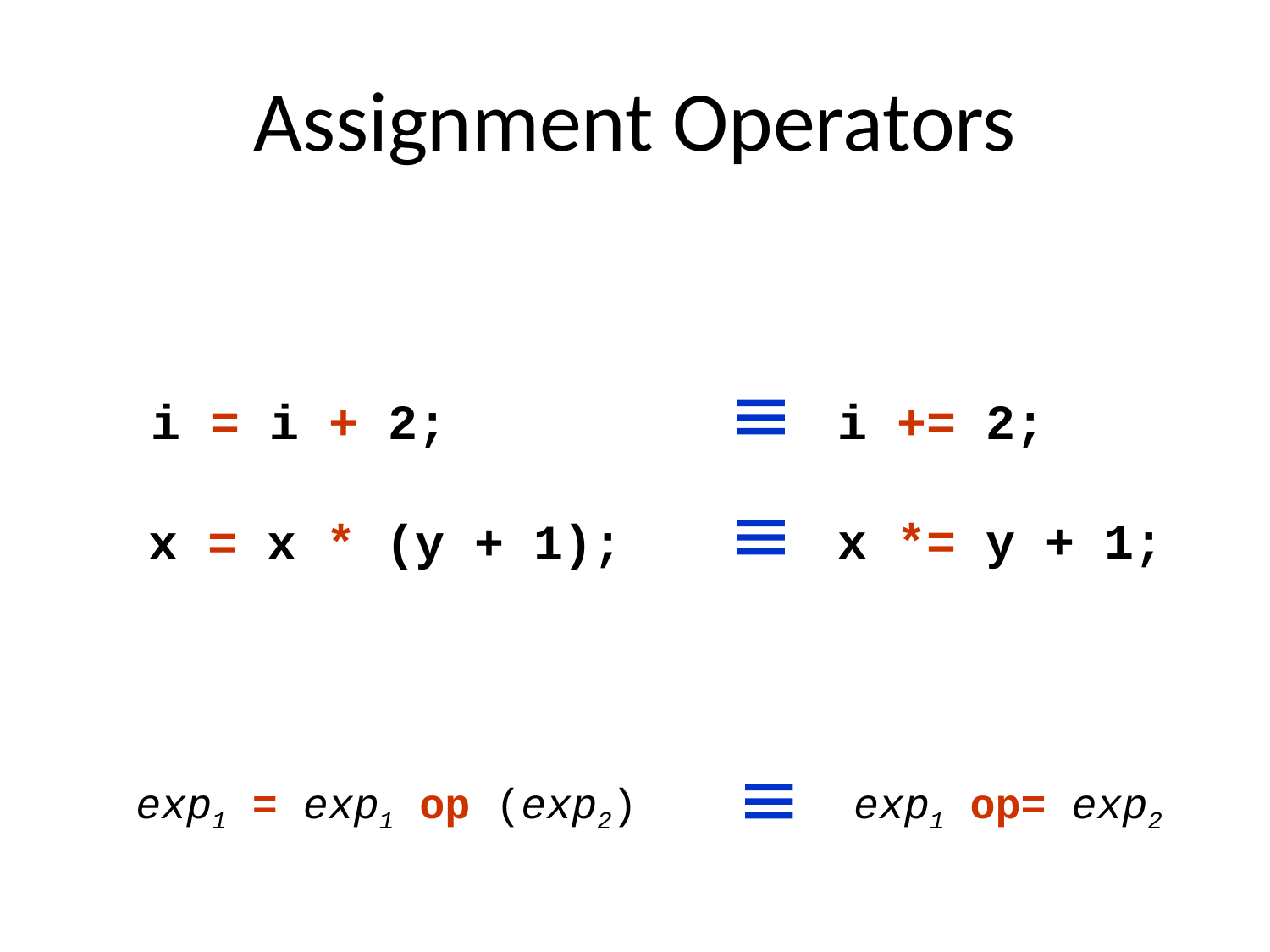

# Assignment Operators
≡
i = i + 2;
i += 2;
≡
 x *= y + 1;
 x = x * (y + 1);
≡
exp1 = exp1 op (exp2)
exp1 op= exp2